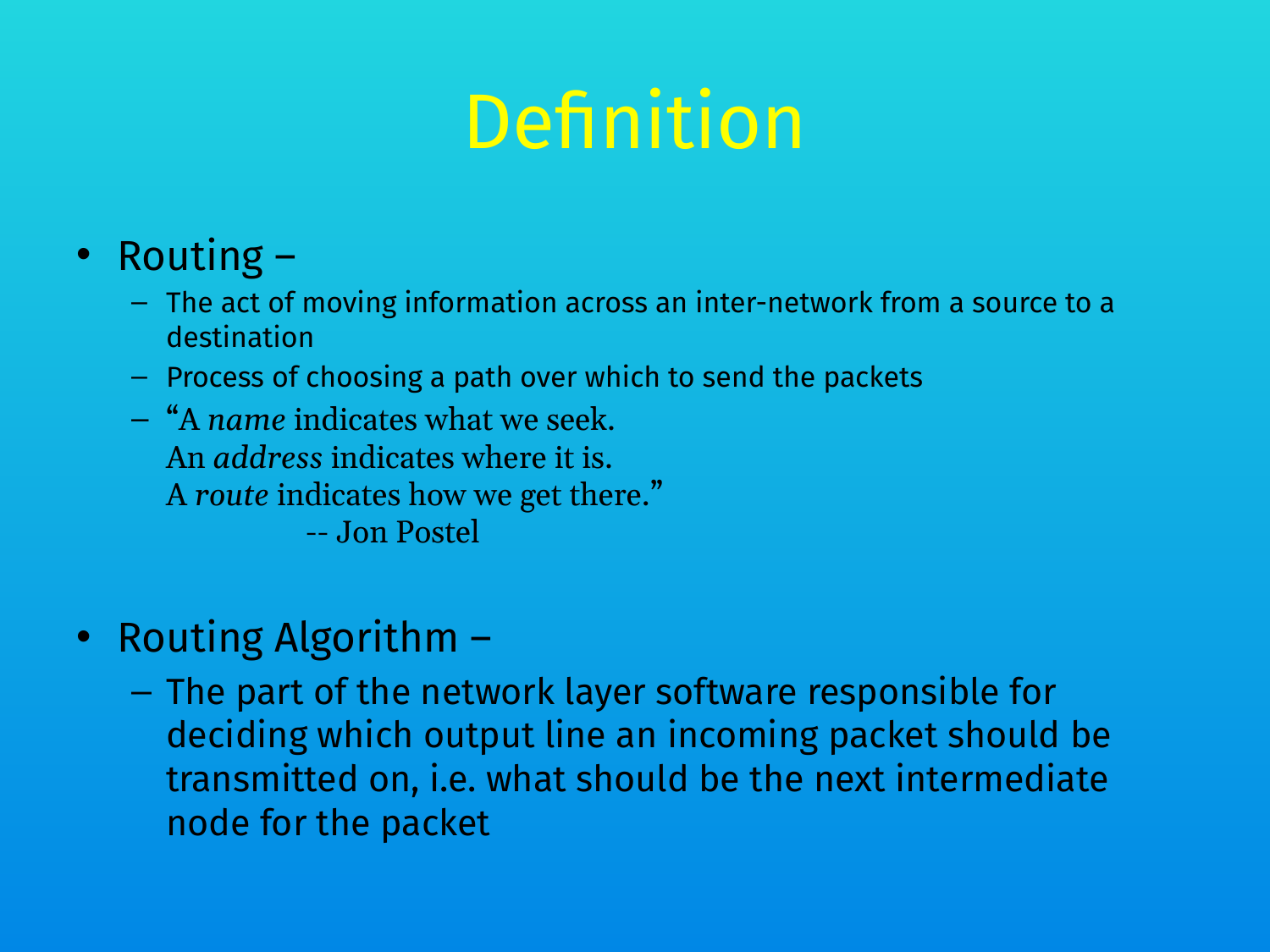

# Definition
Routing –
The act of moving information across an inter-network from a source to a destination
Process of choosing a path over which to send the packets
“A name indicates what we seek.
An address indicates where it is.
A route indicates how we get there.”
			      -- Jon Postel

Routing Algorithm –
The part of the network layer software responsible for deciding which output line an incoming packet should be transmitted on, i.e. what should be the next intermediate node for the packet